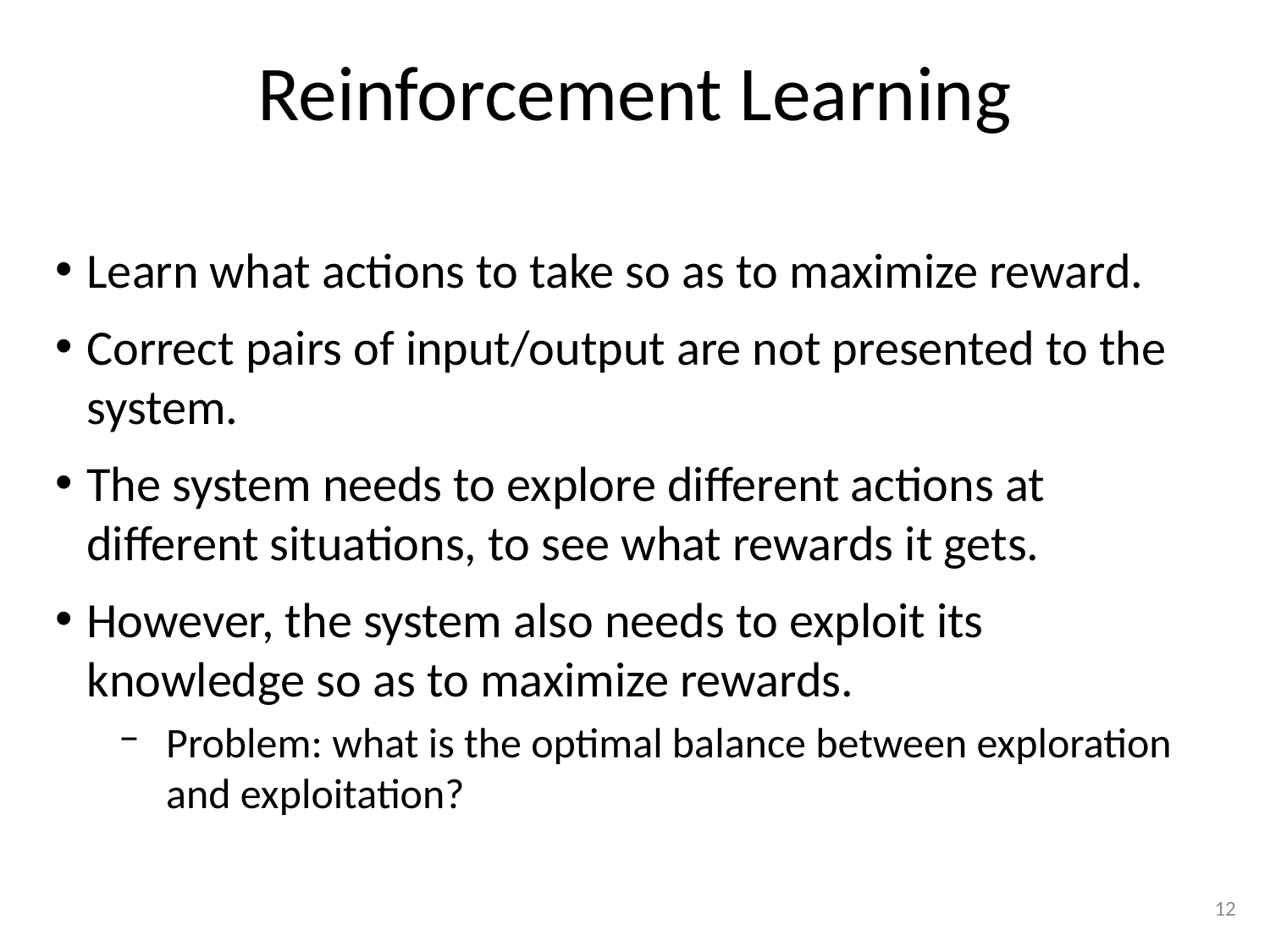

# Reinforcement Learning
Learn what actions to take so as to maximize reward.
Correct pairs of input/output are not presented to the system.
The system needs to explore different actions at different situations, to see what rewards it gets.
However, the system also needs to exploit its knowledge so as to maximize rewards.
Problem: what is the optimal balance between exploration and exploitation?
12